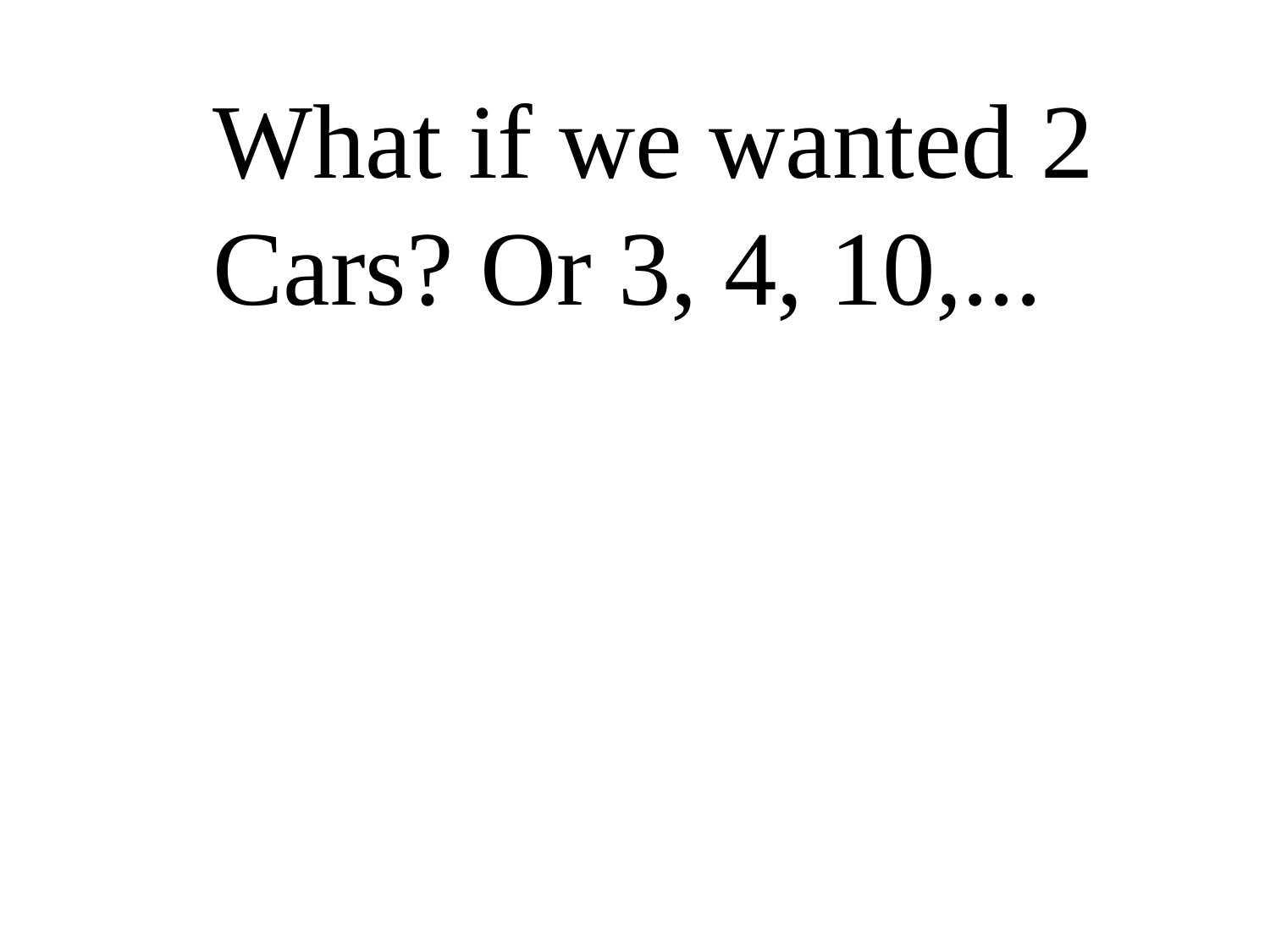

What if we wanted 2 Cars? Or 3, 4, 10,...